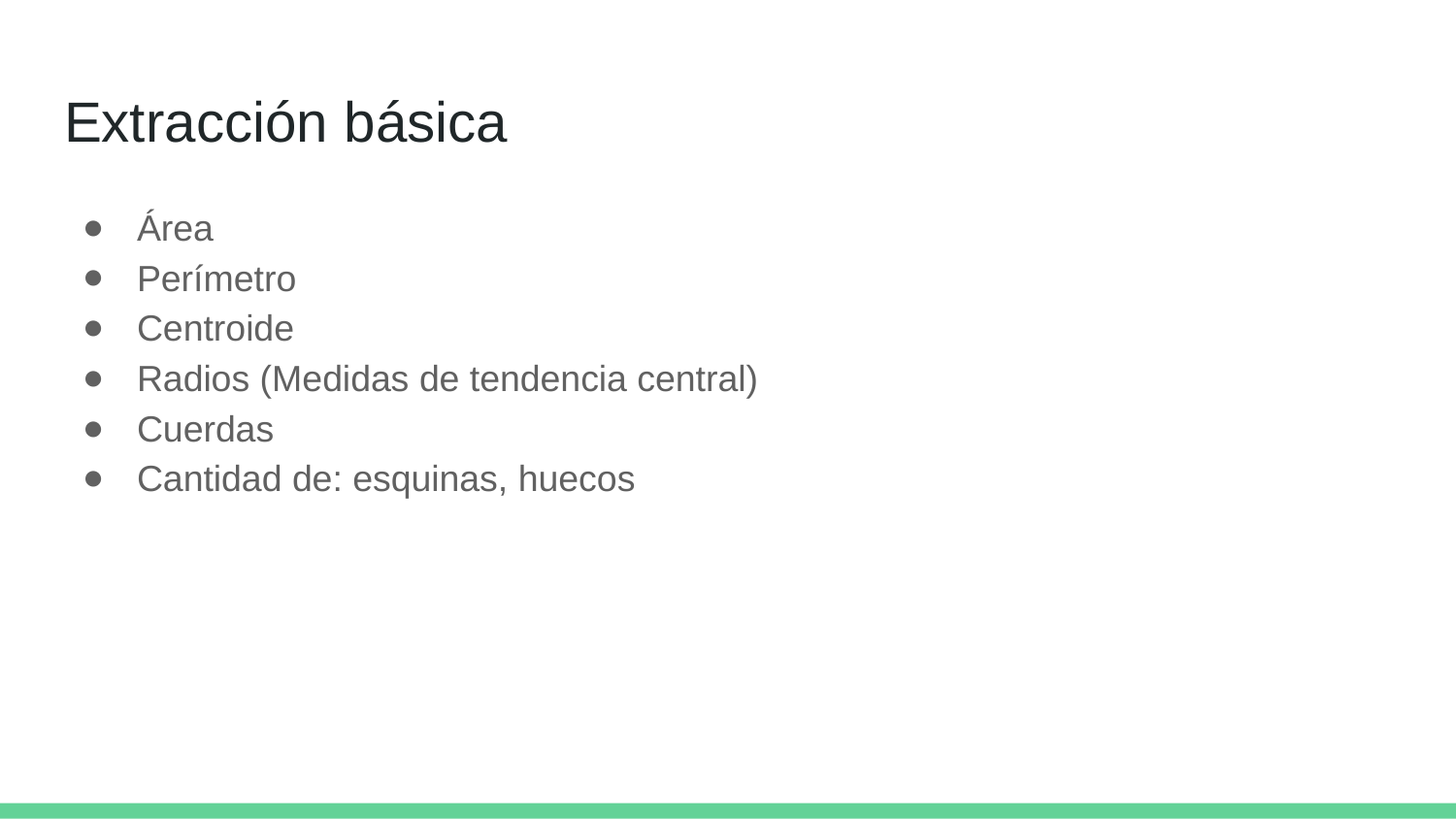

# Extracción básica
Área
Perímetro
Centroide
Radios (Medidas de tendencia central)
Cuerdas
Cantidad de: esquinas, huecos